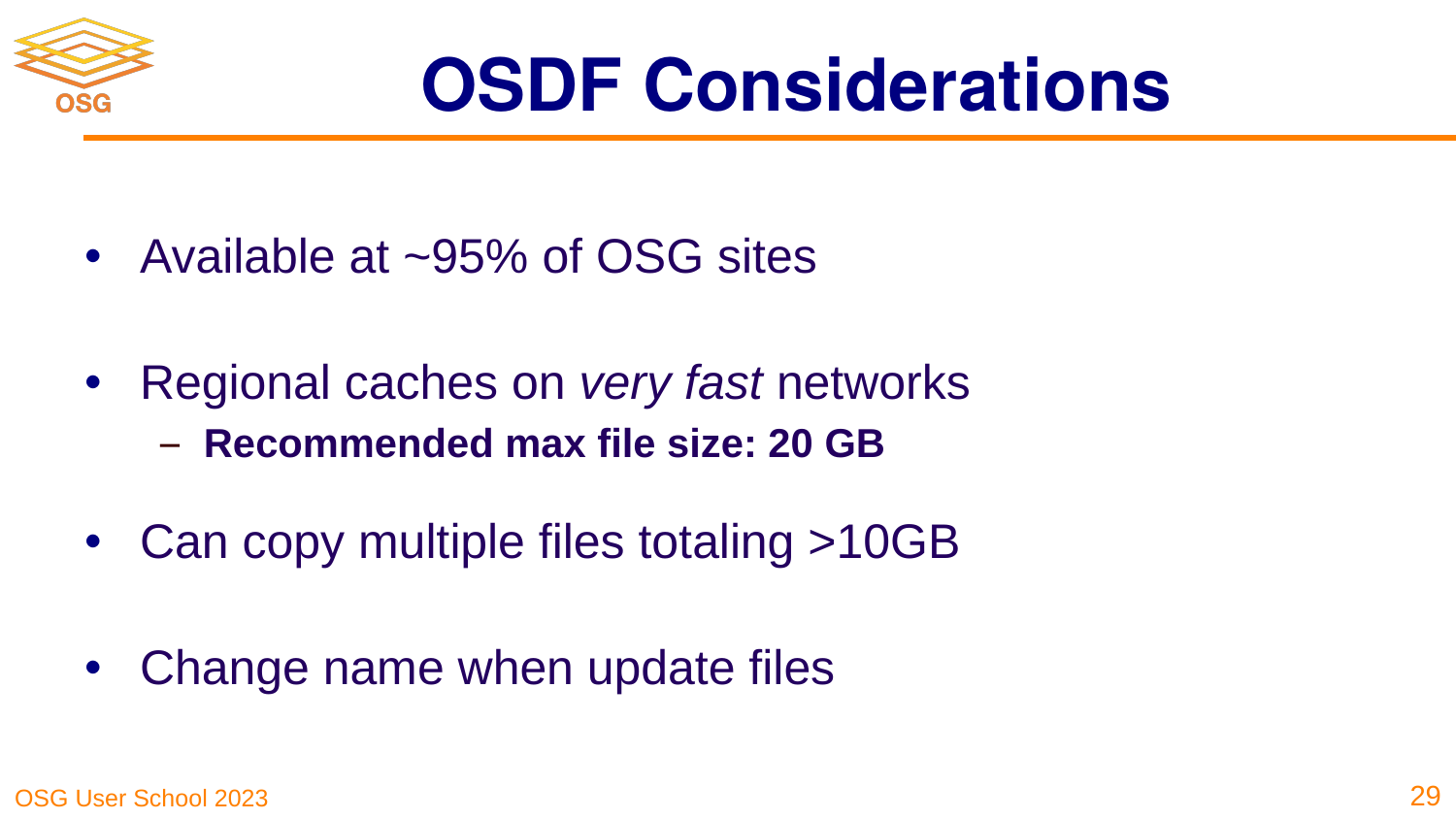

# OSDF Considerations

Available at ~95% of OSG sites
Regional caches on very fast networks
Recommended max file size: 20 GB
Can copy multiple files totaling >10GB
Change name when update files
29